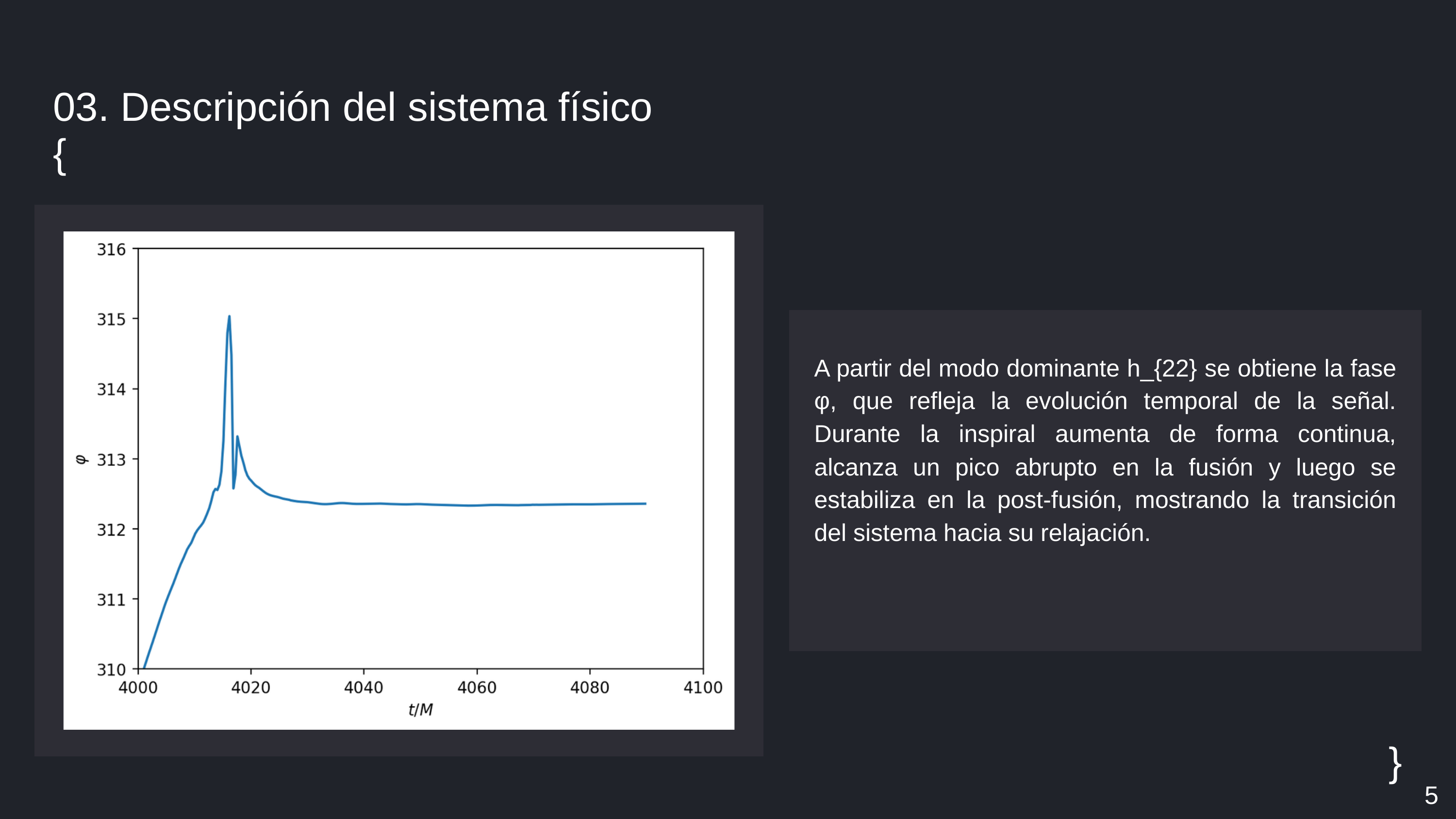

03. Descripción del sistema físico {

A partir del modo dominante h_{22}​ se obtiene la fase φ, que refleja la evolución temporal de la señal. Durante la inspiral aumenta de forma continua, alcanza un pico abrupto en la fusión y luego se estabiliza en la post-fusión, mostrando la transición del sistema hacia su relajación.
}
5